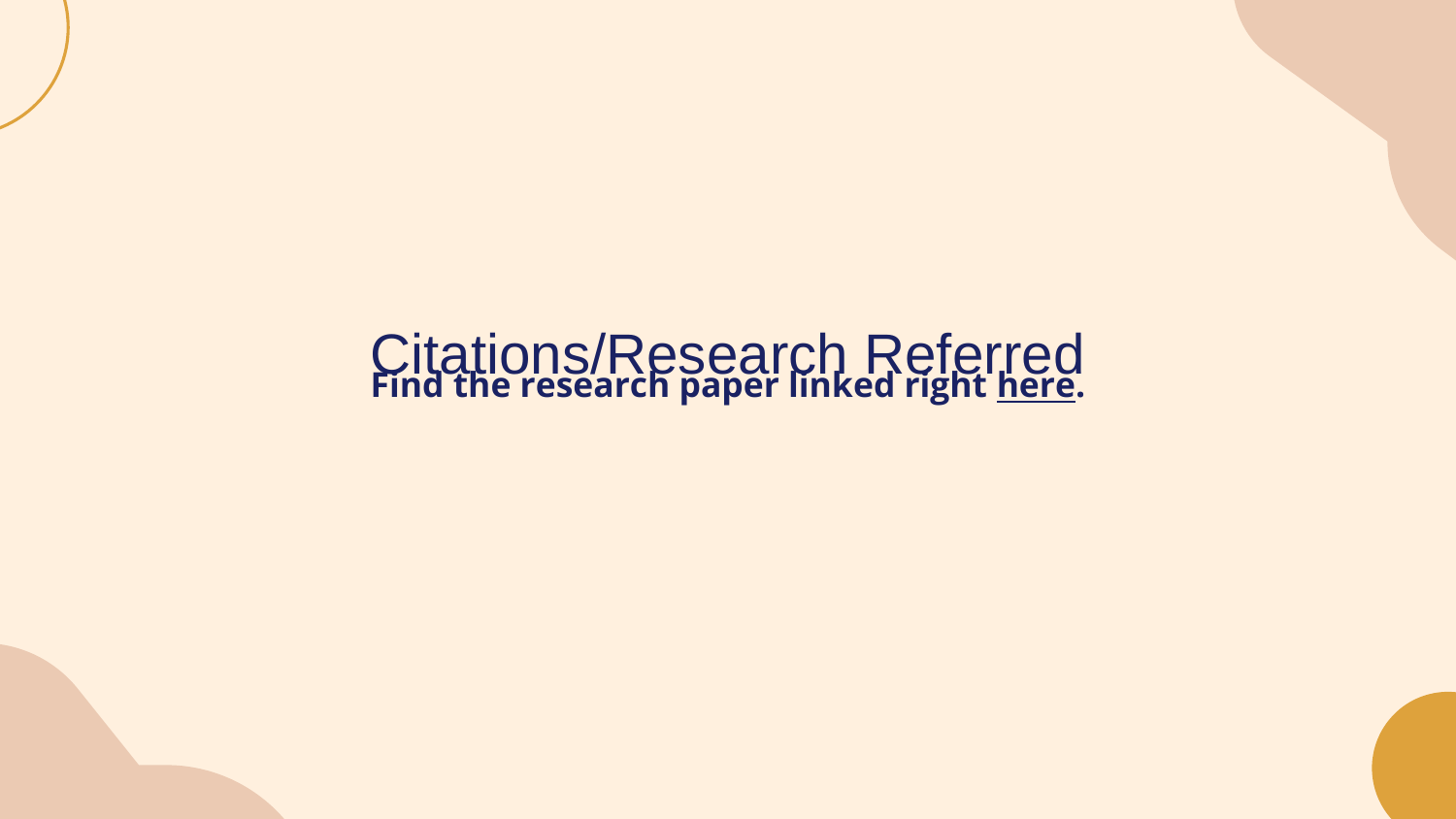

# Citations/Research Referred
Find the research paper linked right here.